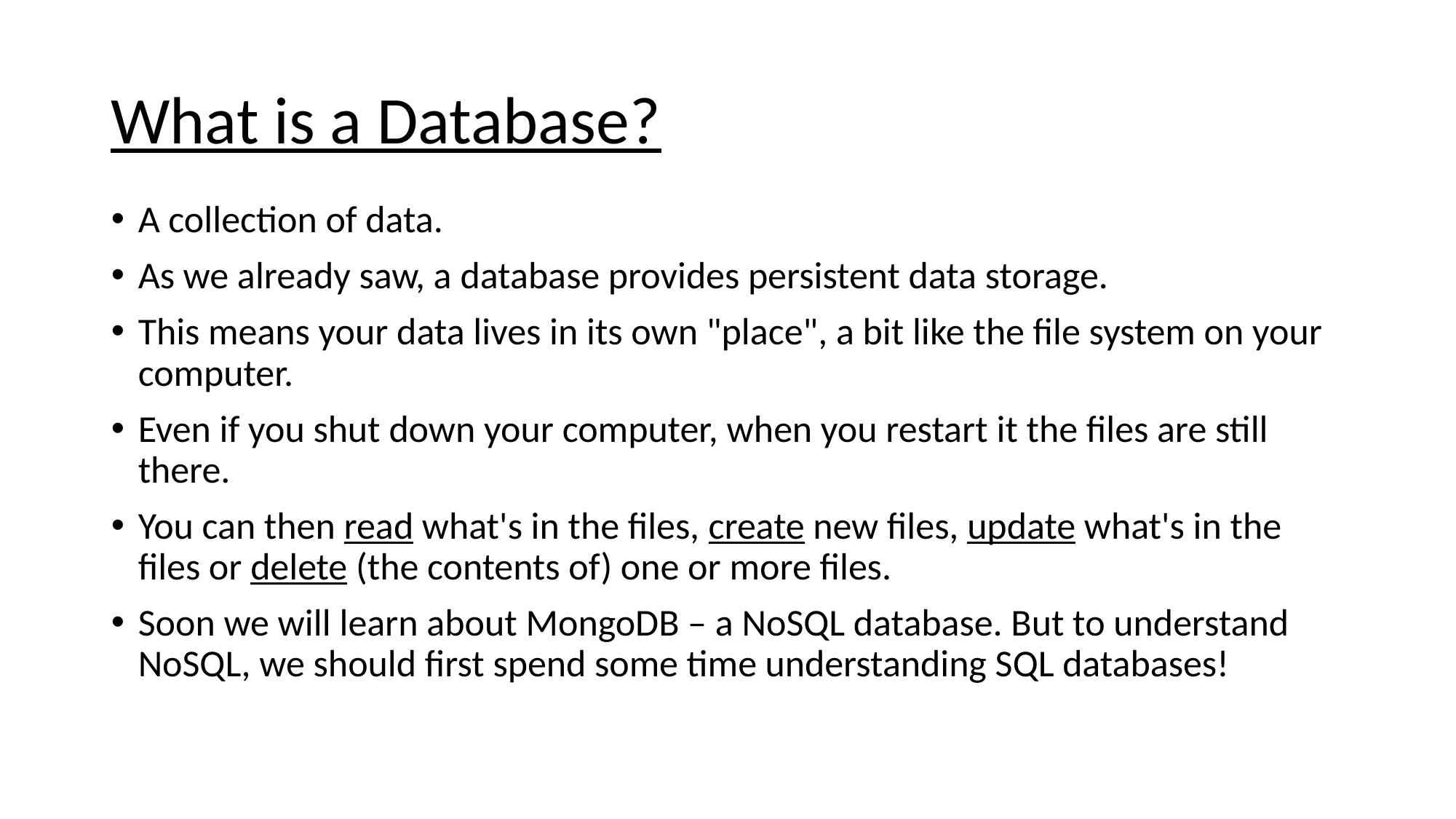

What is a Database?
A collection of data.
As we already saw, a database provides persistent data storage.
This means your data lives in its own "place", a bit like the file system on your computer.
Even if you shut down your computer, when you restart it the files are still there.
You can then read what's in the files, create new files, update what's in the files or delete (the contents of) one or more files.
Soon we will learn about MongoDB – a NoSQL database. But to understand NoSQL, we should first spend some time understanding SQL databases!